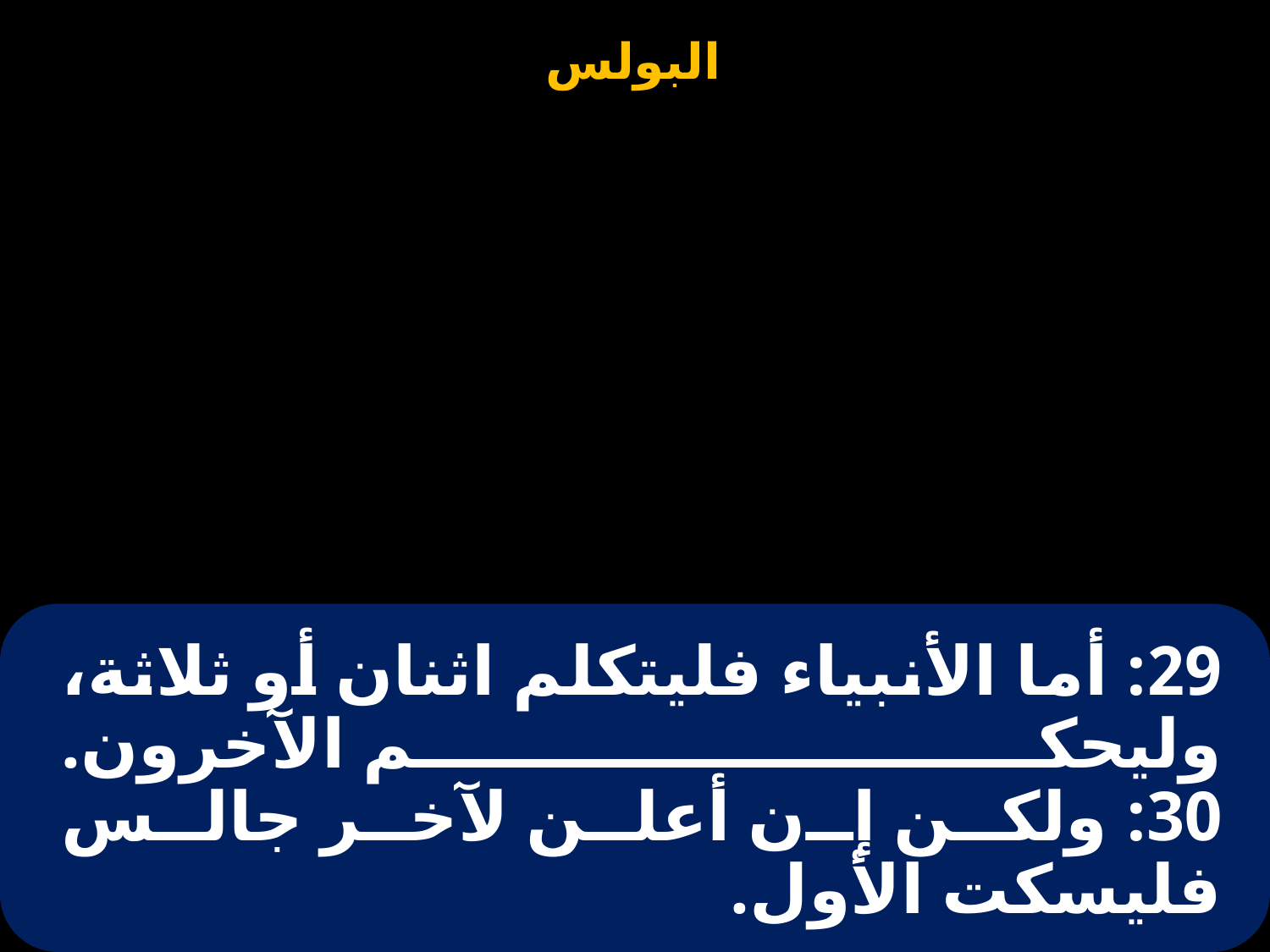

# 29: أما الأنبياء فليتكلم اثنان أو ثلاثة، وليحكم الآخرون. 30: ولكن إن أعلن لآخر جالس فليسكت الأول.